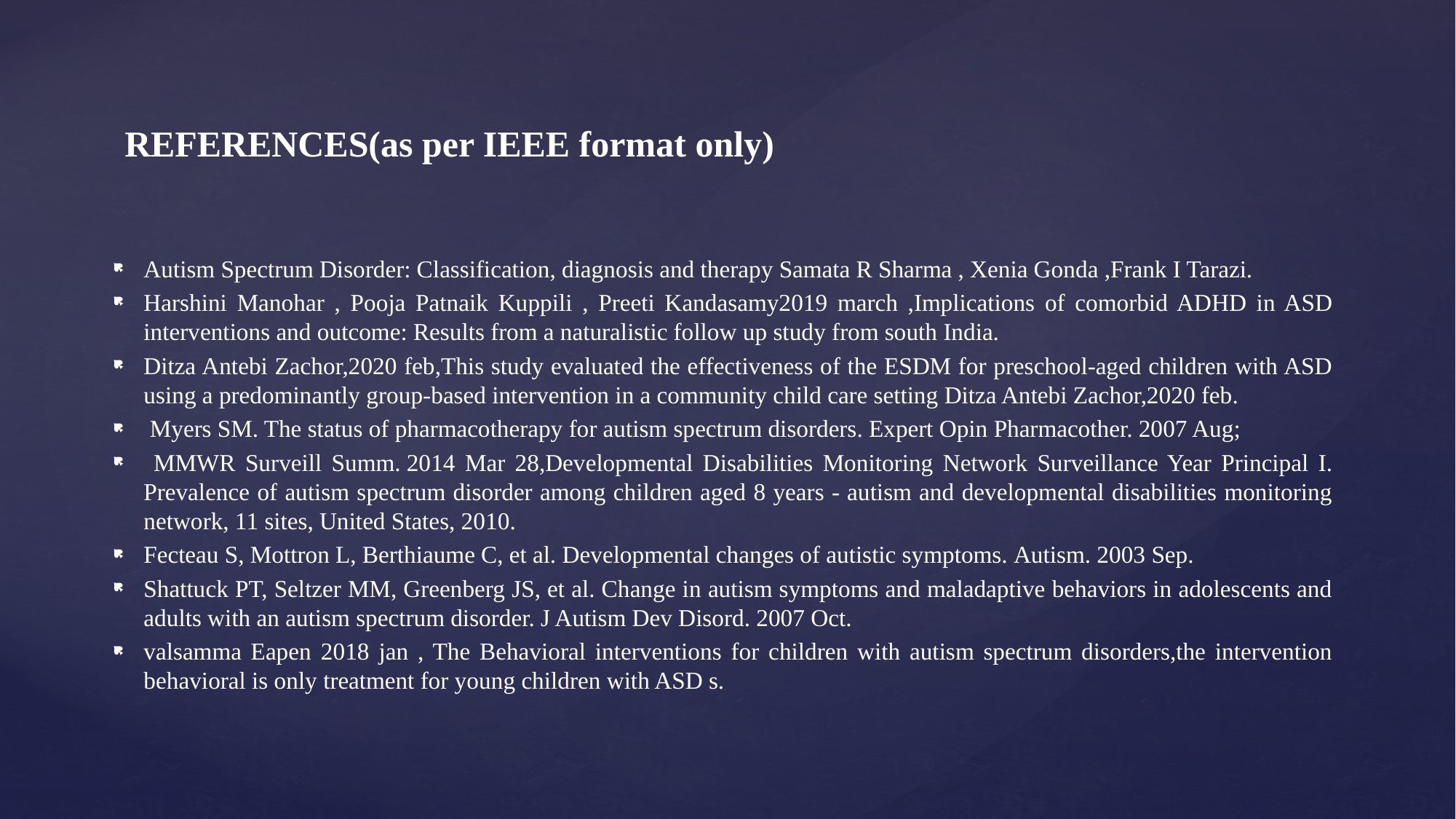

# REFERENCES(as per IEEE format only)
Autism Spectrum Disorder: Classification, diagnosis and therapy Samata R Sharma , Xenia Gonda ,Frank I Tarazi.
Harshini Manohar , Pooja Patnaik Kuppili , Preeti Kandasamy2019 march ,Implications of comorbid ADHD in ASD interventions and outcome: Results from a naturalistic follow up study from south India.
Ditza Antebi Zachor,2020 feb,This study evaluated the effectiveness of the ESDM for preschool-aged children with ASD using a predominantly group-based intervention in a community child care setting Ditza Antebi Zachor,2020 feb.
 Myers SM. The status of pharmacotherapy for autism spectrum disorders. Expert Opin Pharmacother. 2007 Aug;
 MMWR Surveill Summ. 2014 Mar 28,Developmental Disabilities Monitoring Network Surveillance Year Principal I. Prevalence of autism spectrum disorder among children aged 8 years - autism and developmental disabilities monitoring network, 11 sites, United States, 2010.
Fecteau S, Mottron L, Berthiaume C, et al. Developmental changes of autistic symptoms. Autism. 2003 Sep.
Shattuck PT, Seltzer MM, Greenberg JS, et al. Change in autism symptoms and maladaptive behaviors in adolescents and adults with an autism spectrum disorder. J Autism Dev Disord. 2007 Oct.
valsamma Eapen 2018 jan , The Behavioral interventions for children with autism spectrum disorders,the intervention behavioral is only treatment for young children with ASD s.